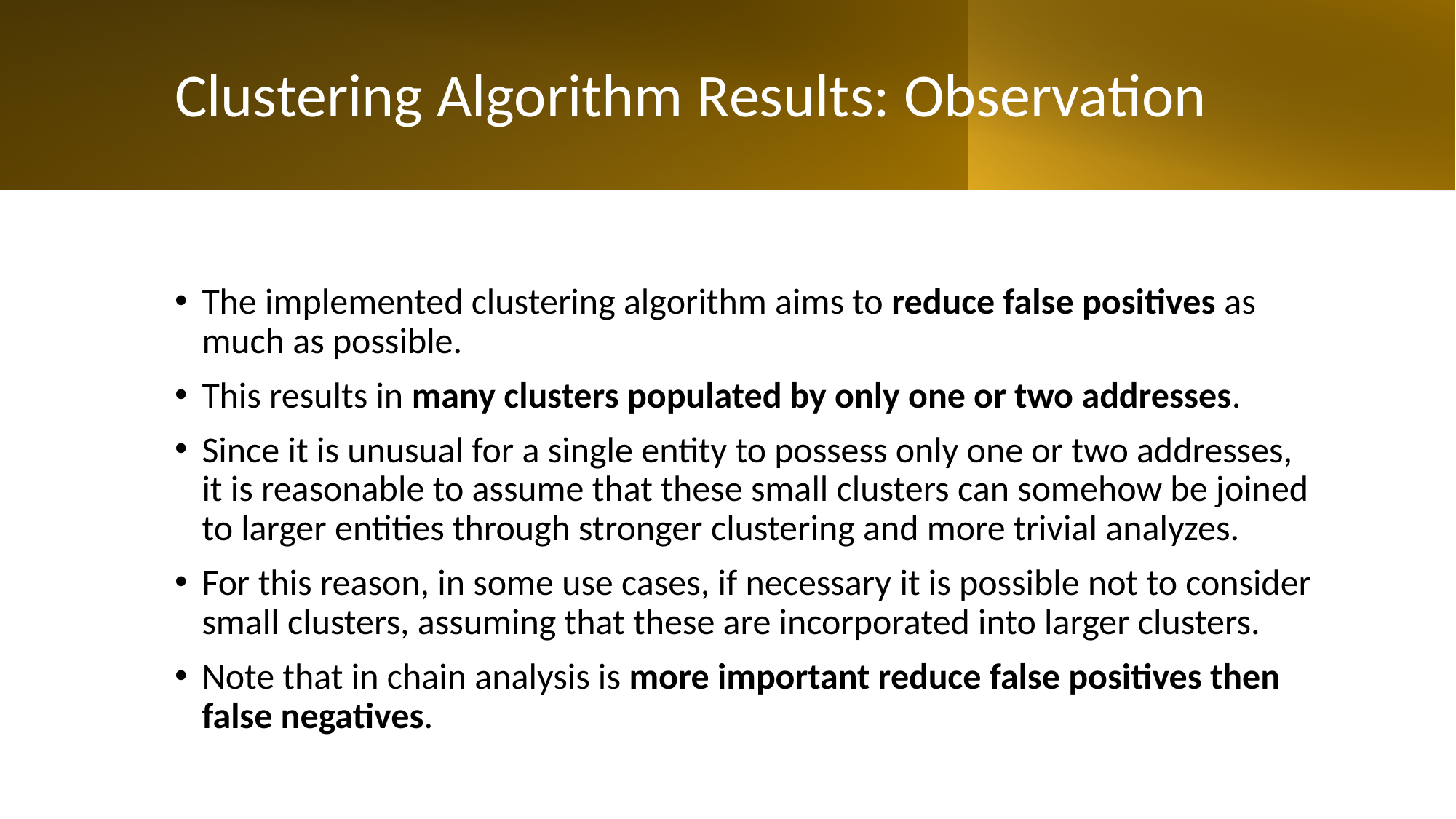

# Clustering Algorithm Results: Observation
The implemented clustering algorithm aims to reduce false positives as much as possible.
This results in many clusters populated by only one or two addresses.
Since it is unusual for a single entity to possess only one or two addresses, it is reasonable to assume that these small clusters can somehow be joined to larger entities through stronger clustering and more trivial analyzes.
For this reason, in some use cases, if necessary it is possible not to consider small clusters, assuming that these are incorporated into larger clusters.
Note that in chain analysis is more important reduce false positives then false negatives.